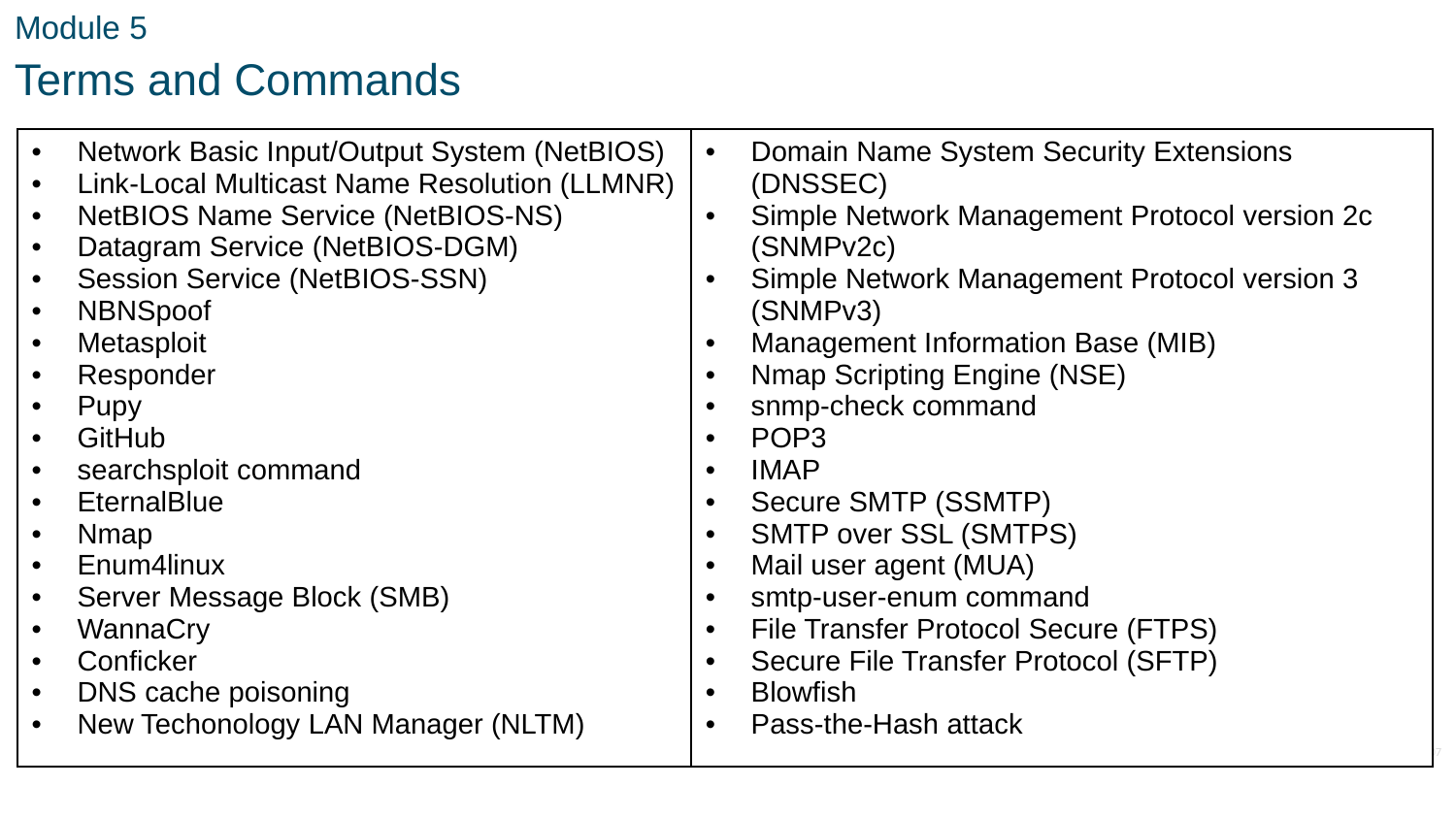

Module 5
Terms and Commands
| Network Basic Input/Output System (NetBIOS) Link-Local Multicast Name Resolution (LLMNR) NetBIOS Name Service (NetBIOS-NS) Datagram Service (NetBIOS-DGM) Session Service (NetBIOS-SSN) NBNSpoof Metasploit Responder Pupy GitHub searchsploit command EternalBlue Nmap Enum4linux Server Message Block (SMB) WannaCry Conficker DNS cache poisoning New Techonology LAN Manager (NLTM) | Domain Name System Security Extensions (DNSSEC) Simple Network Management Protocol version 2c (SNMPv2c) Simple Network Management Protocol version 3 (SNMPv3) Management Information Base (MIB) Nmap Scripting Engine (NSE) snmp-check command POP3 IMAP Secure SMTP (SSMTP) SMTP over SSL (SMTPS) Mail user agent (MUA) smtp-user-enum command File Transfer Protocol Secure (FTPS) Secure File Transfer Protocol (SFTP) Blowfish Pass-the-Hash attack |
| --- | --- |

107